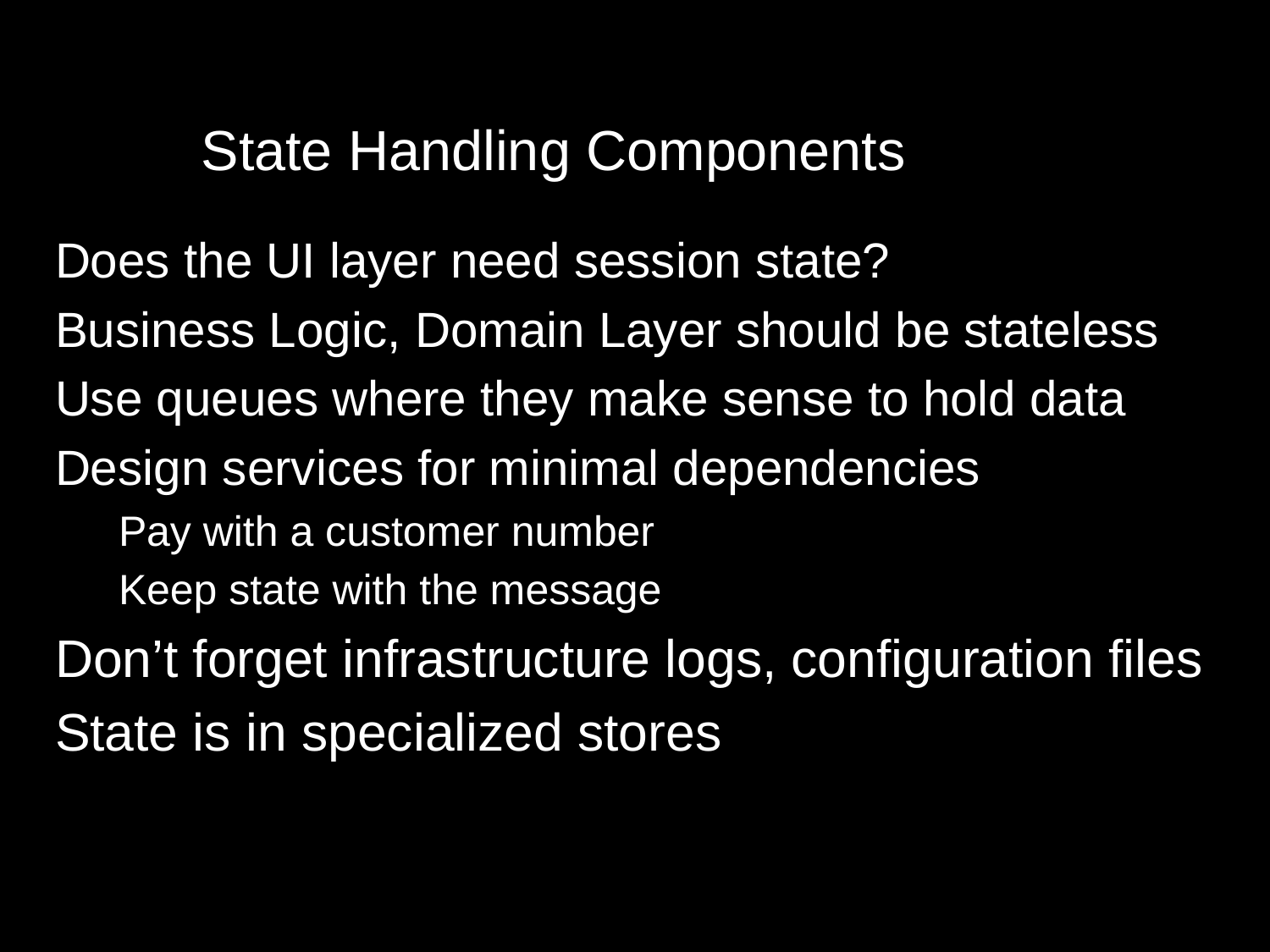

# State Handling Components
Does the UI layer need session state?
Business Logic, Domain Layer should be stateless
Use queues where they make sense to hold data
Design services for minimal dependencies
Pay with a customer number
Keep state with the message
Don’t forget infrastructure logs, configuration files
State is in specialized stores